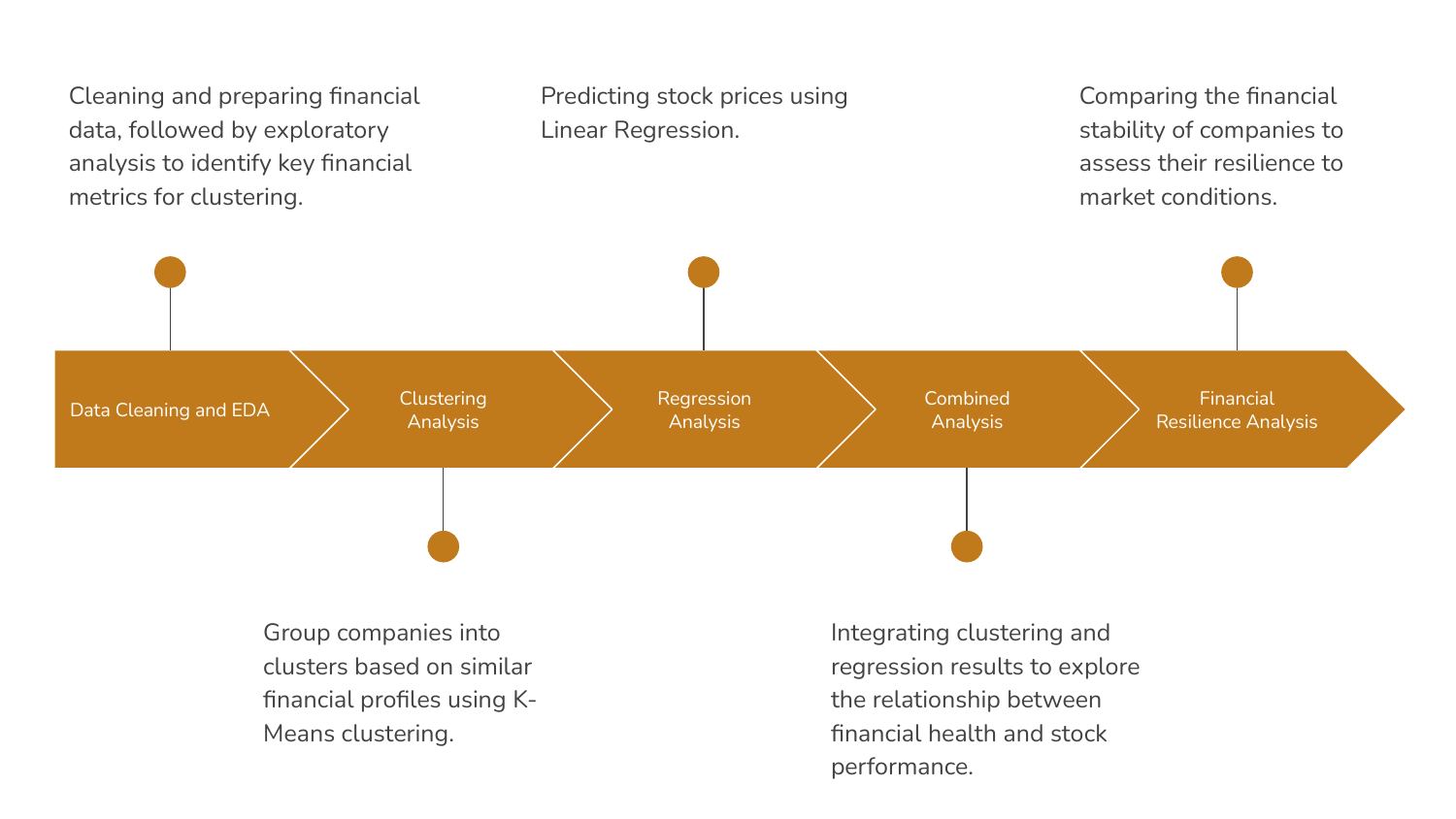

Cleaning and preparing financial data, followed by exploratory analysis to identify key financial metrics for clustering.
Predicting stock prices using Linear Regression.
Comparing the financial stability of companies to assess their resilience to market conditions.

Data Cleaning and EDA
Clustering
Analysis
Regression
Analysis
Combined
Analysis
Financial
Resilience Analysis

Group companies into clusters based on similar financial profiles using K-Means clustering.
Integrating clustering and regression results to explore the relationship between financial health and stock performance.